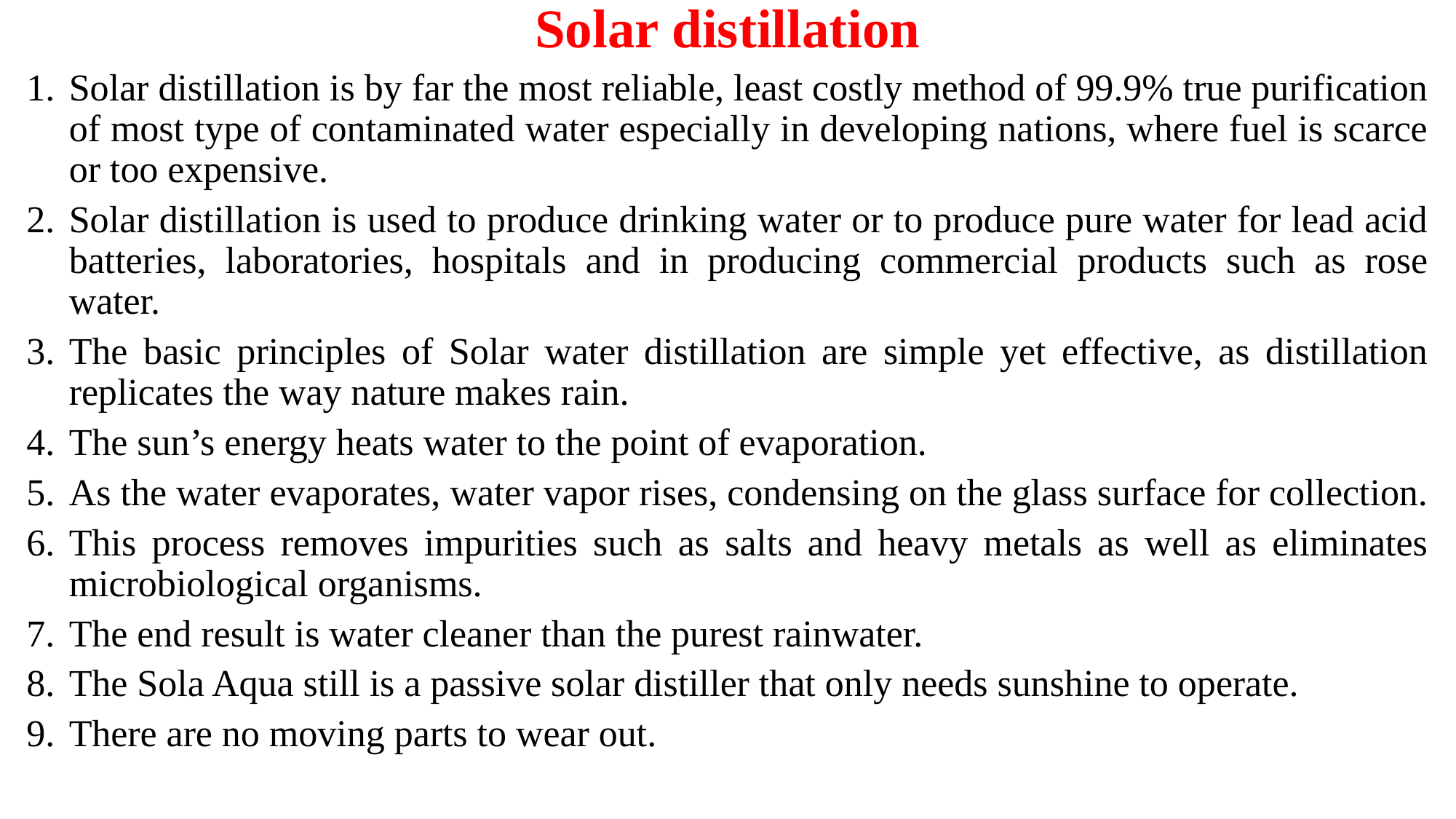

Solar distillation
Solar distillation is by far the most reliable, least costly method of 99.9% true purification of most type of contaminated water especially in developing nations, where fuel is scarce or too expensive.
Solar distillation is used to produce drinking water or to produce pure water for lead acid batteries, laboratories, hospitals and in producing commercial products such as rose water.
The basic principles of Solar water distillation are simple yet effective, as distillation replicates the way nature makes rain.
The sun’s energy heats water to the point of evaporation.
As the water evaporates, water vapor rises, condensing on the glass surface for collection.
This process removes impurities such as salts and heavy metals as well as eliminates microbiological organisms.
The end result is water cleaner than the purest rainwater.
The Sola Aqua still is a passive solar distiller that only needs sunshine to operate.
There are no moving parts to wear out.